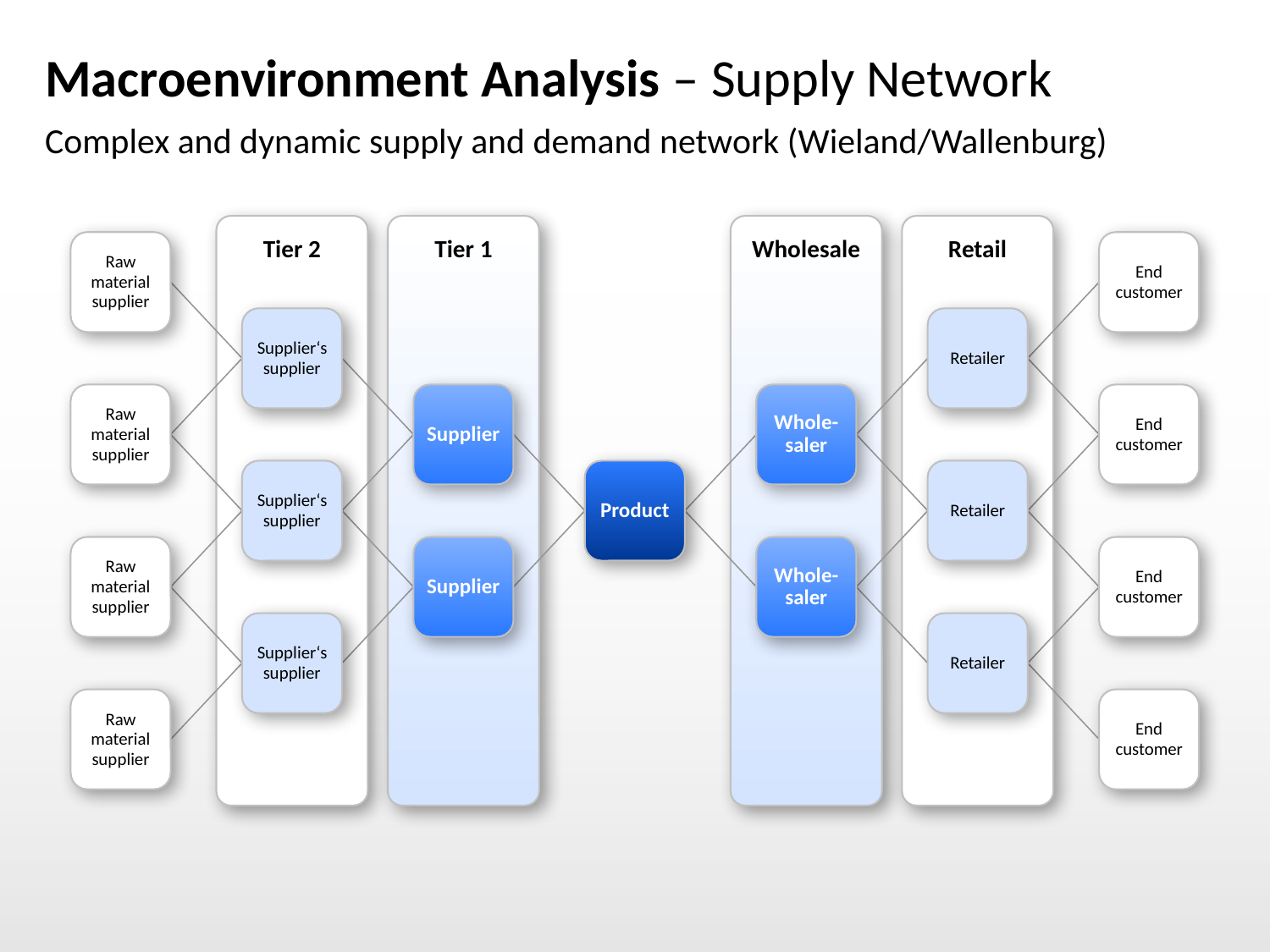

# Macroenvironment Analysis – Supply Network
Complex and dynamic supply and demand network (Wieland/Wallenburg)
Tier 2
Tier 1
Wholesale
Retail
Raw material supplier
End customer
Supplier‘s supplier
Retailer
Raw material supplier
Supplier
Whole-saler
End customer
Supplier‘s supplier
Product
Retailer
Raw material supplier
Supplier
Whole-saler
End customer
Supplier‘s supplier
Retailer
Raw material supplier
End customer